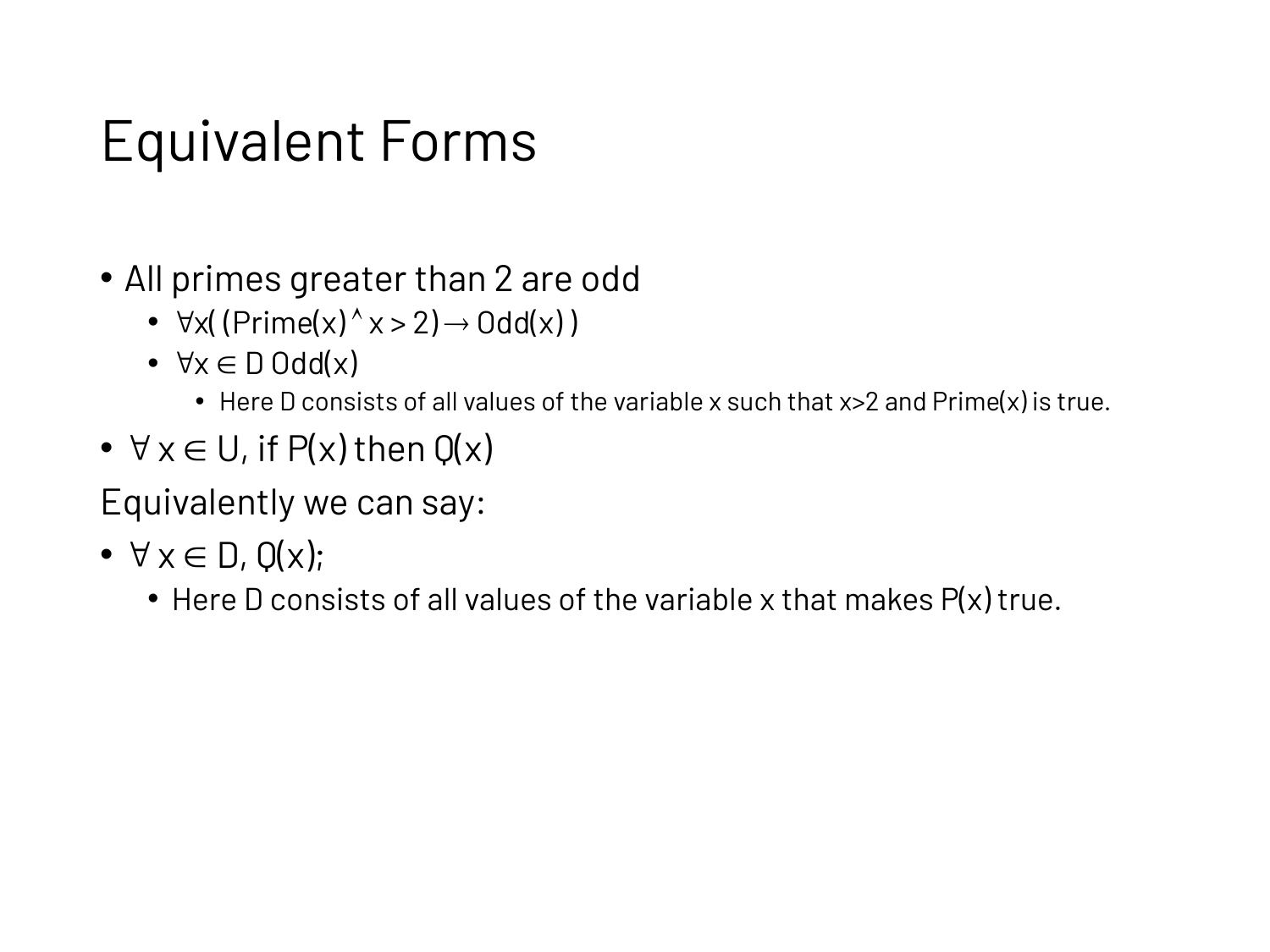

# Equivalent Forms
All primes greater than 2 are odd
∀x( (Prime(x) ∧ x > 2) → Odd(x) )
∀x ∈ D Odd(x)
Here D consists of all values of the variable x such that x>2 and Prime(x) is true.
∀ x ∈ U, if P(x) then Q(x)
Equivalently we can say:
∀ x ∈ D, Q(x);
Here D consists of all values of the variable x that makes P(x) true.